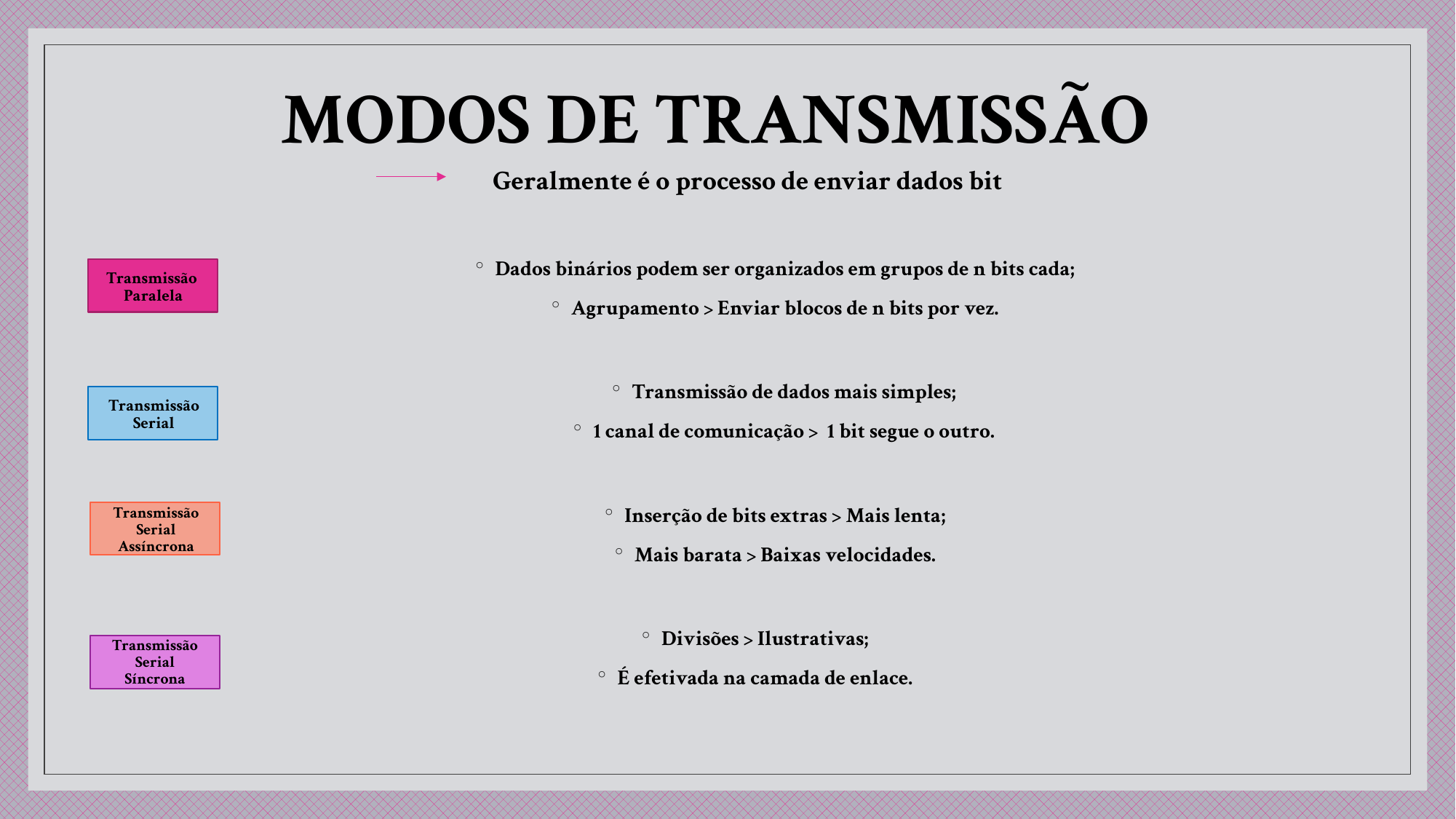

# MODOS DE TRANSMISSÃO
Geralmente é o processo de enviar dados bit
Dados binários podem ser organizados em grupos de n bits cada;
Agrupamento > Enviar blocos de n bits por vez.
Transmissão
Paralela

Transmissão de dados mais simples;
1 canal de comunicação >  1 bit segue o outro.
Transmissão
Serial

Inserção de bits extras > Mais lenta;
Mais barata > Baixas velocidades.
Transmissão
Serial
Assíncrona

Divisões > Ilustrativas;
É efetivada na camada de enlace.
Transmissão
Serial
Síncrona